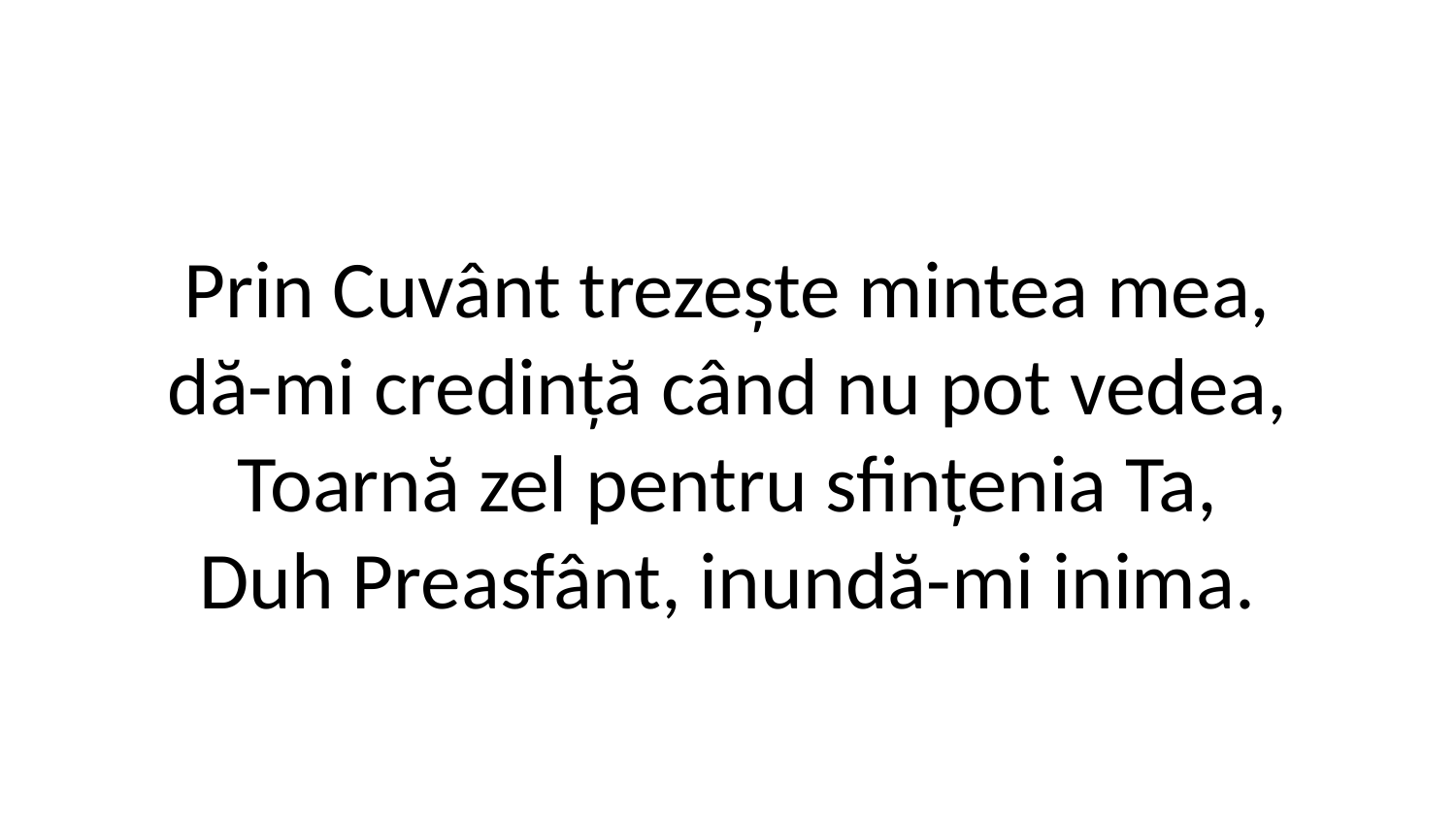

Prin Cuvânt trezește mintea mea,
dă-mi credință când nu pot vedea,
Toarnă zel pentru sfințenia Ta,
Duh Preasfânt, inundă-mi inima.